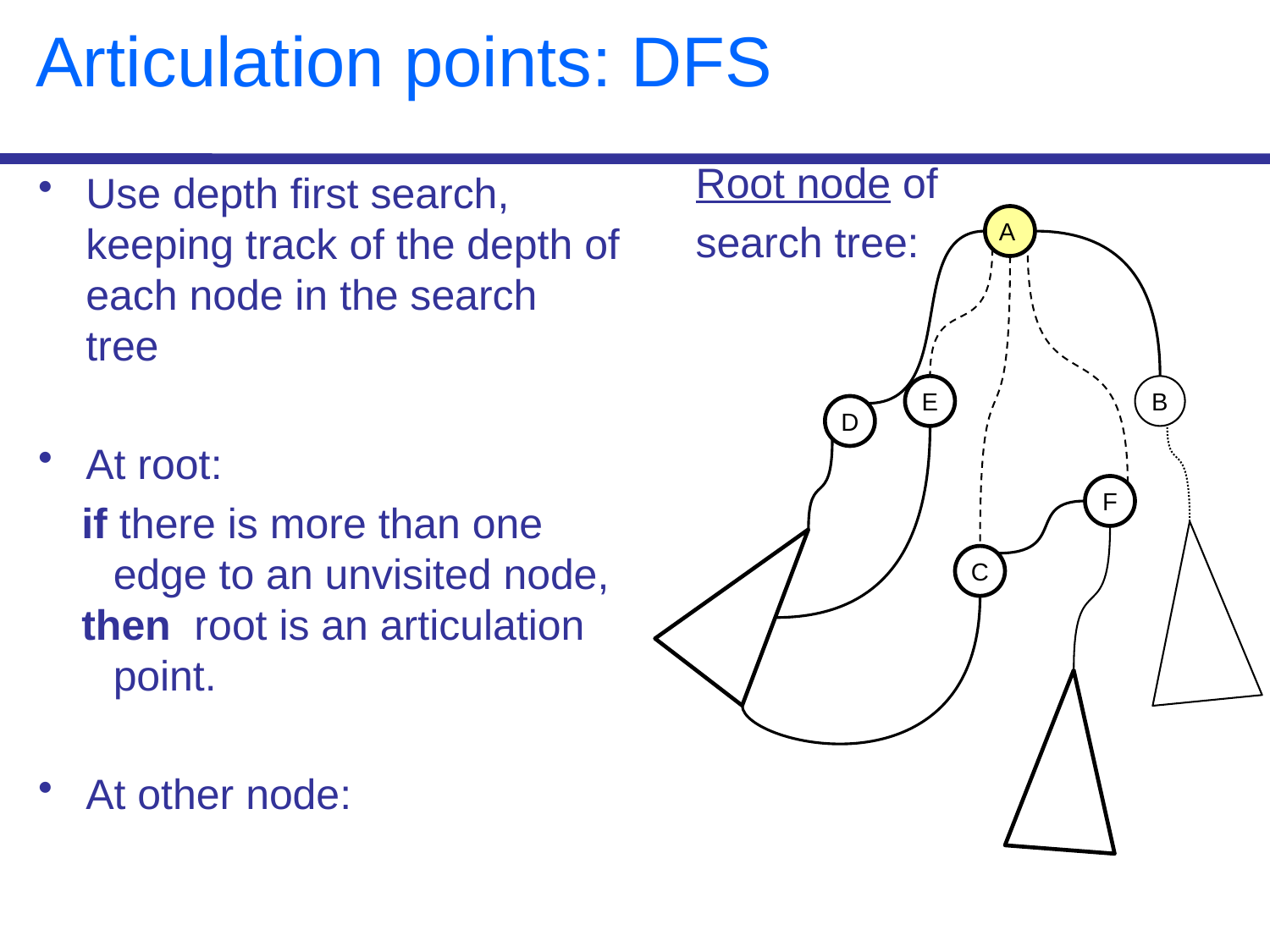

# Articulation points: DFS
    Root node of
    search tree:
Use depth first search, keeping track of the depth of each node in the search tree

At root:
if there is more than one edge to an unvisited node,
then  root is an articulation point.

At other node:
A
E
B
D
F

C